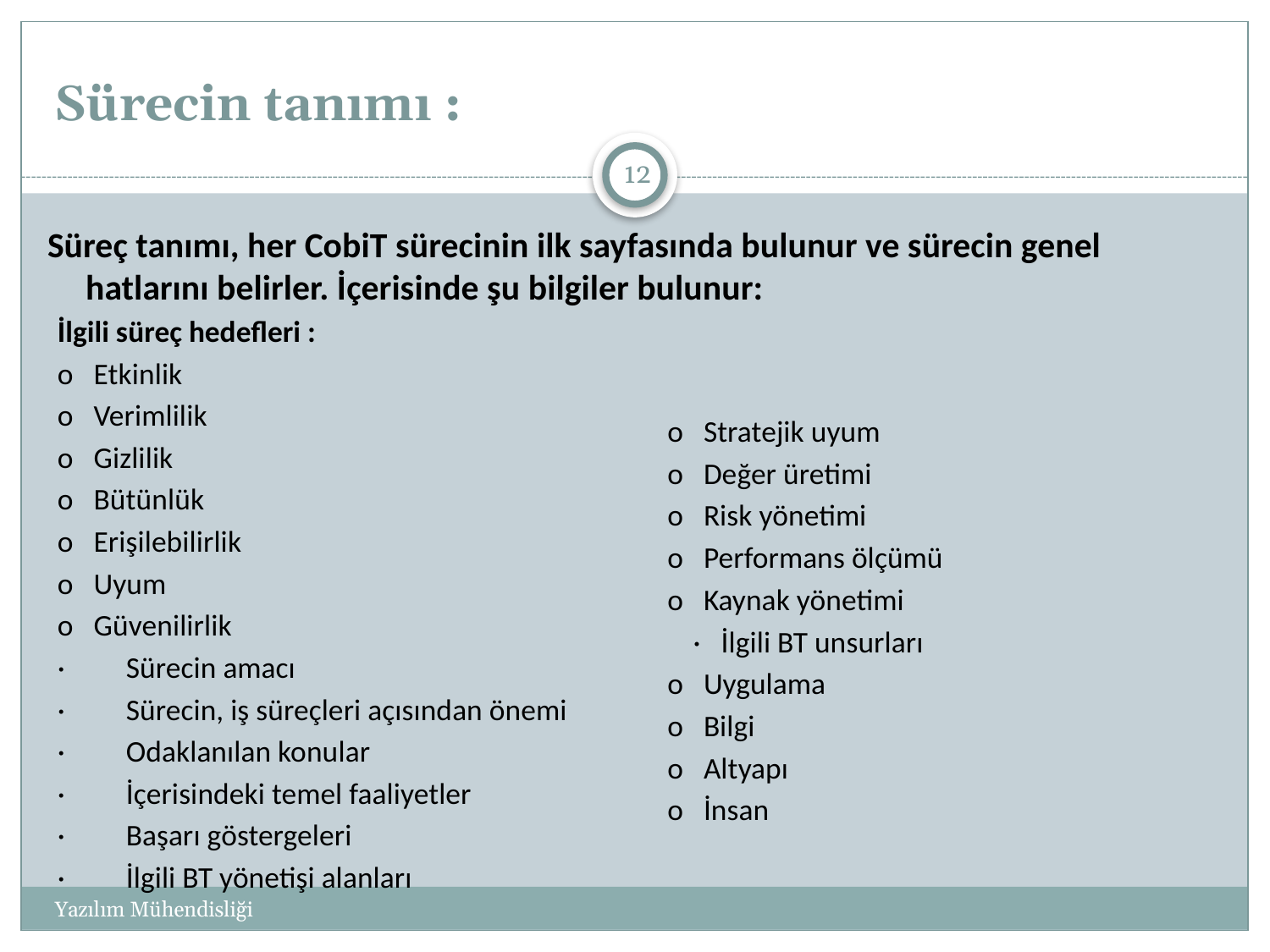

# Sürecin tanımı :
12
Süreç tanımı, her CobiT sürecinin ilk sayfasında bulunur ve sürecin genel hatlarını belirler. İçerisinde şu bilgiler bulunur:
İlgili süreç hedefleri :
o   Etkinlik
o   Verimlilik
o   Gizlilik
o   Bütünlük
o   Erişilebilirlik
o   Uyum
o   Güvenilirlik
·         Sürecin amacı
·         Sürecin, iş süreçleri açısından önemi
·         Odaklanılan konular
·         İçerisindeki temel faaliyetler
·         Başarı göstergeleri
·         İlgili BT yönetişi alanları
o   Stratejik uyum
o   Değer üretimi
o   Risk yönetimi
o   Performans ölçümü
o   Kaynak yönetimi
·   İlgili BT unsurları
o   Uygulama
o   Bilgi
o   Altyapı
o   İnsan
Yazılım Mühendisliği